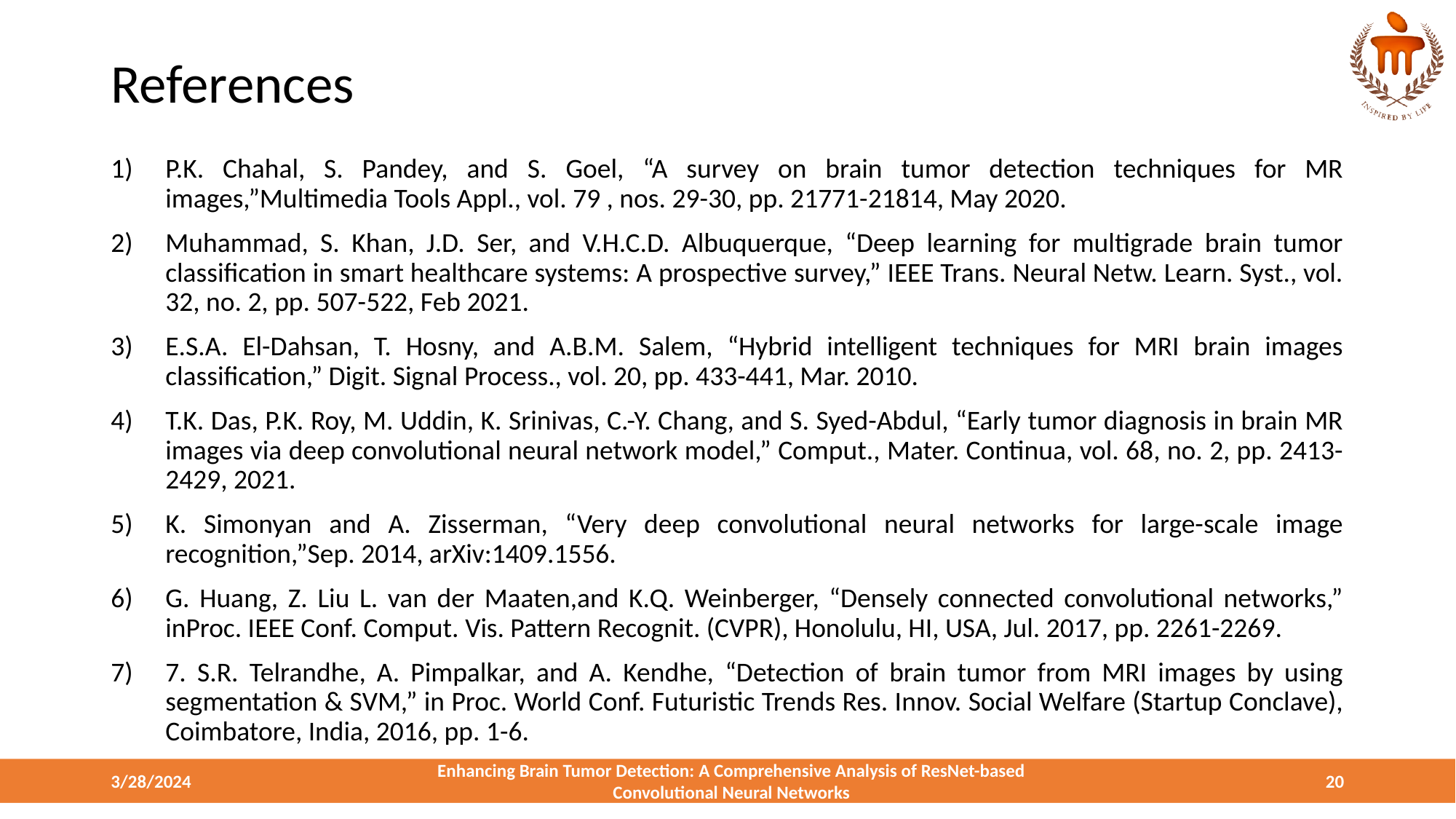

# References
P.K. Chahal, S. Pandey, and S. Goel, “A survey on brain tumor detection techniques for MR images,”Multimedia Tools Appl., vol. 79 , nos. 29-30, pp. 21771-21814, May 2020.
Muhammad, S. Khan, J.D. Ser, and V.H.C.D. Albuquerque, “Deep learning for multigrade brain tumor classification in smart healthcare systems: A prospective survey,” IEEE Trans. Neural Netw. Learn. Syst., vol. 32, no. 2, pp. 507-522, Feb 2021.
E.S.A. El-Dahsan, T. Hosny, and A.B.M. Salem, “Hybrid intelligent techniques for MRI brain images classification,” Digit. Signal Process., vol. 20, pp. 433-441, Mar. 2010.
T.K. Das, P.K. Roy, M. Uddin, K. Srinivas, C.-Y. Chang, and S. Syed-Abdul, “Early tumor diagnosis in brain MR images via deep convolutional neural network model,” Comput., Mater. Continua, vol. 68, no. 2, pp. 2413-2429, 2021.
K. Simonyan and A. Zisserman, “Very deep convolutional neural networks for large-scale image recognition,”Sep. 2014, arXiv:1409.1556.
G. Huang, Z. Liu L. van der Maaten,and K.Q. Weinberger, “Densely connected convolutional networks,” inProc. IEEE Conf. Comput. Vis. Pattern Recognit. (CVPR), Honolulu, HI, USA, Jul. 2017, pp. 2261-2269.
7. S.R. Telrandhe, A. Pimpalkar, and A. Kendhe, “Detection of brain tumor from MRI images by using segmentation & SVM,” in Proc. World Conf. Futuristic Trends Res. Innov. Social Welfare (Startup Conclave), Coimbatore, India, 2016, pp. 1-6.
3/28/2024
Enhancing Brain Tumor Detection: A Comprehensive Analysis of ResNet-based Convolutional Neural Networks
20